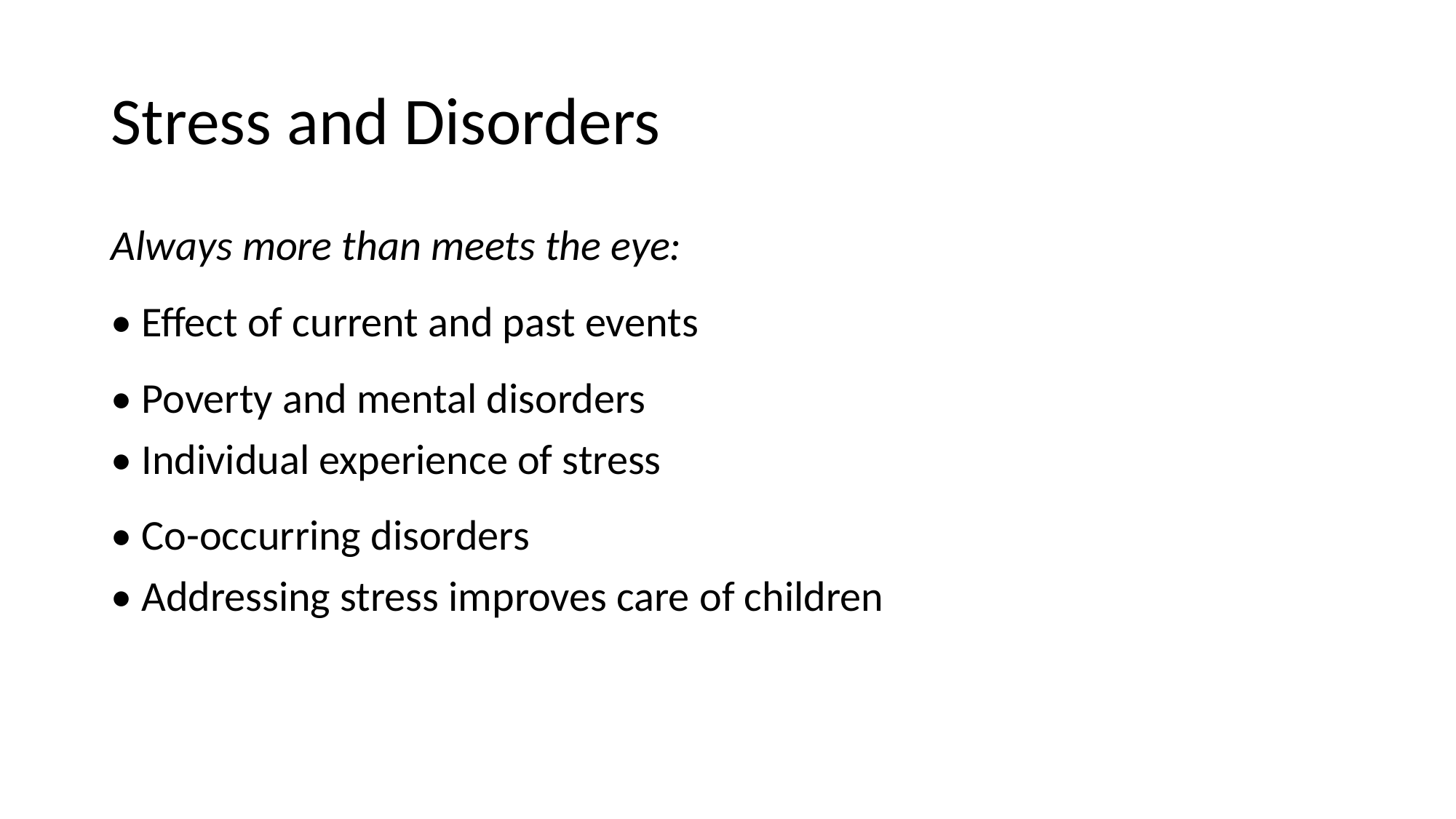

# Stress and Disorders
Always more than meets the eye:
• Effect of current and past events
• Poverty and mental disorders
• Individual experience of stress
• Co-occurring disorders
• Addressing stress improves care of children